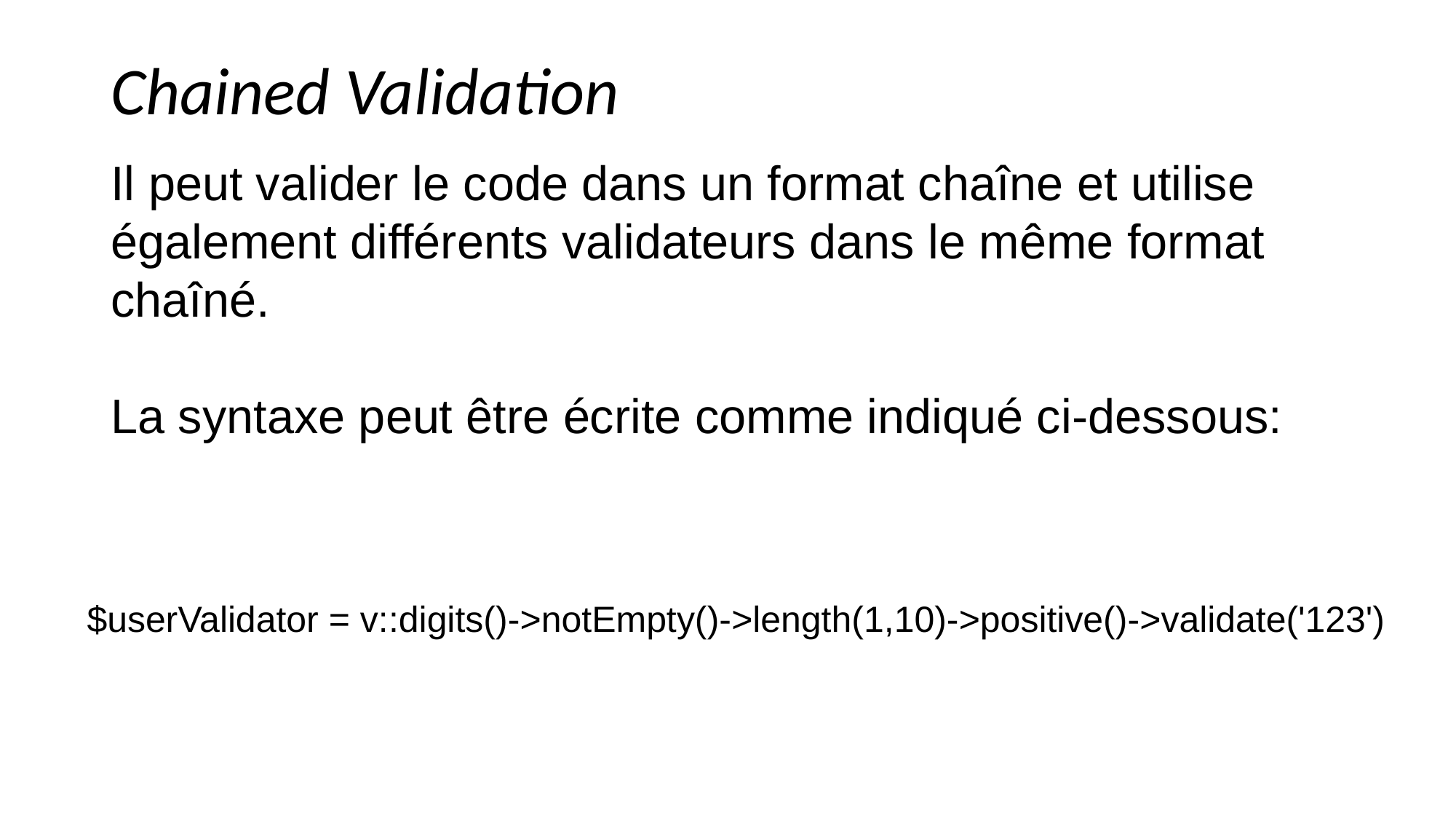

# Chained Validation
Il peut valider le code dans un format chaîne et utilise également différents validateurs dans le même format chaîné.

La syntaxe peut être écrite comme indiqué ci-dessous:

$userValidator = v::digits()->notEmpty()->length(1,10)->positive()->validate('123')